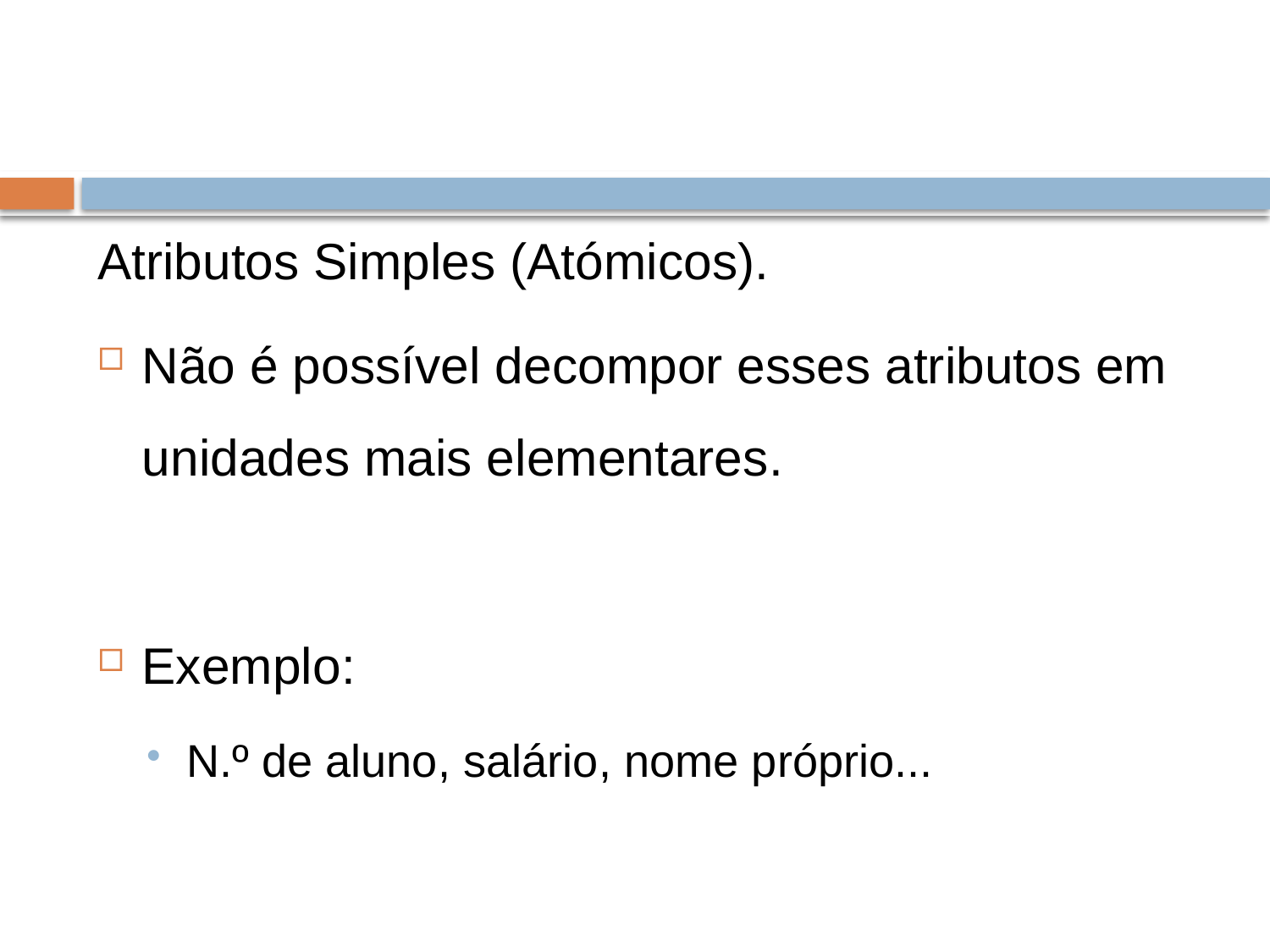

#
Atributos Simples (Atómicos).
Não é possível decompor esses atributos em unidades mais elementares.

Exemplo:
N.º de aluno, salário, nome próprio...